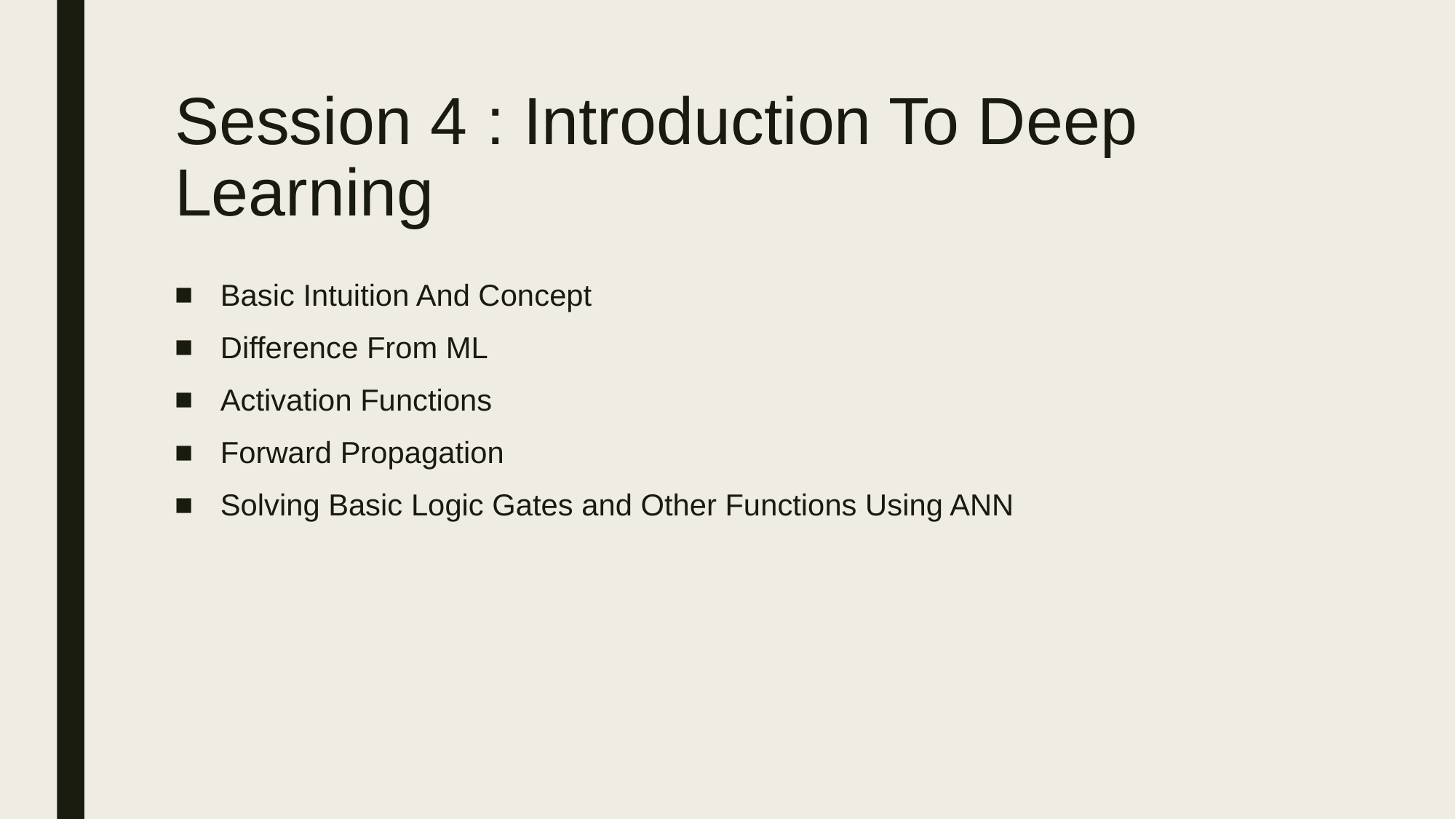

# Session 4 : Introduction To Deep Learning
Basic Intuition And Concept
Difference From ML
Activation Functions
Forward Propagation
Solving Basic Logic Gates and Other Functions Using ANN